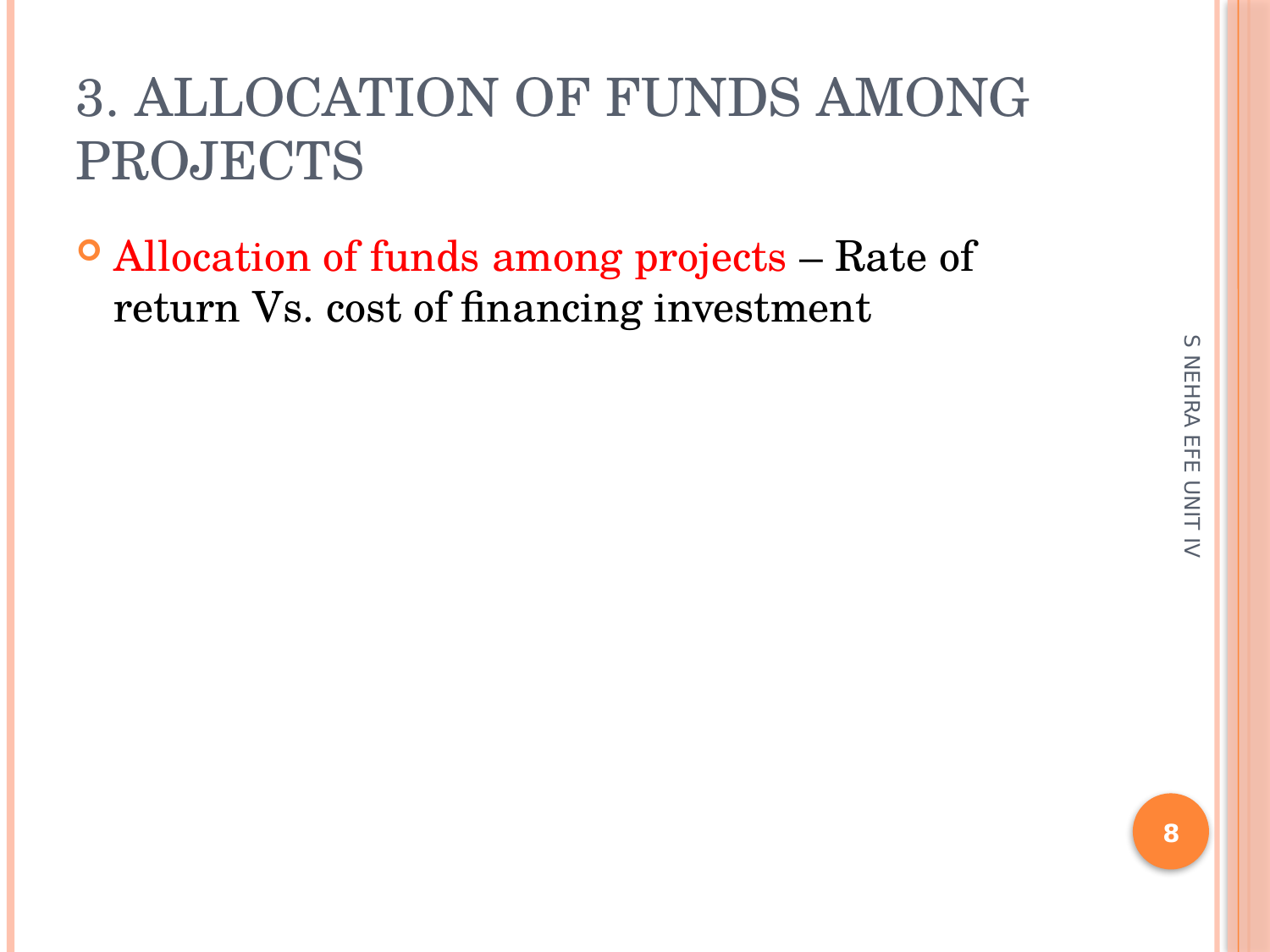

# 3. Allocation of funds among projects
Allocation of funds among projects – Rate of return Vs. cost of financing investment

S NEHRA EFE UNIT IV
8